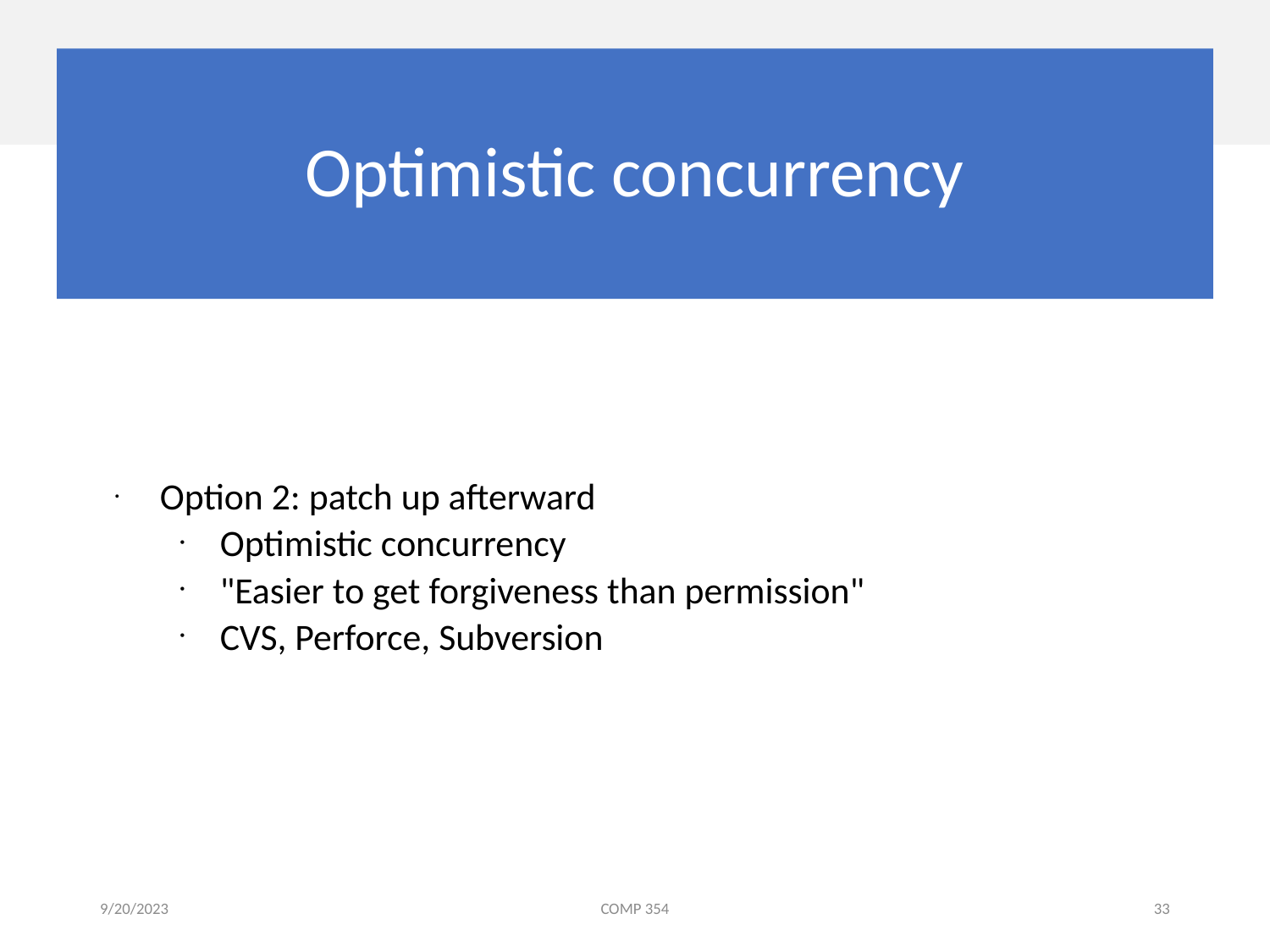

# Optimistic concurrency
Option 2: patch up afterward
Optimistic concurrency
"Easier to get forgiveness than permission"
CVS, Perforce, Subversion

9/20/2023
COMP 354
33